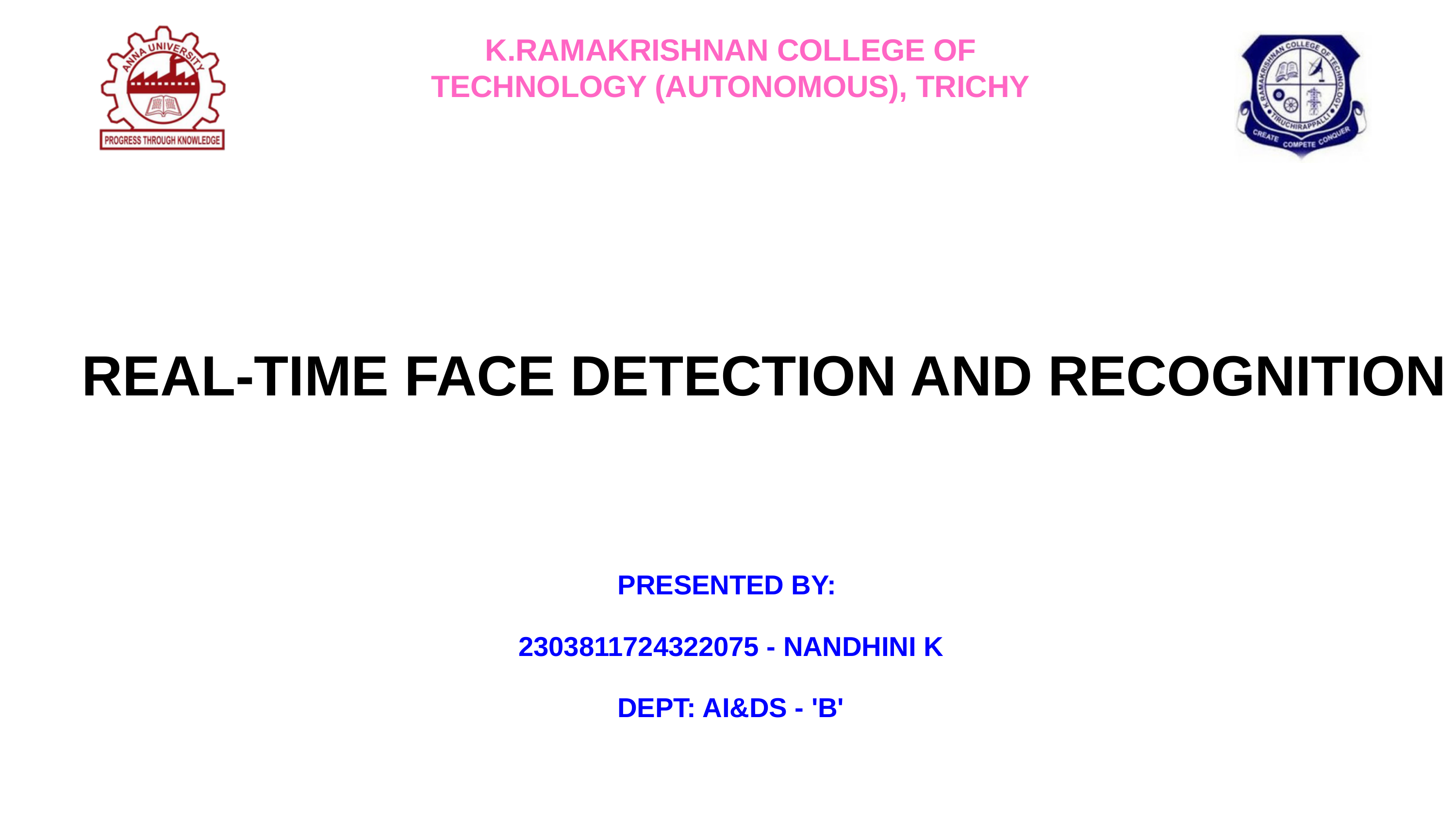

K.RAMAKRISHNAN COLLEGE OF TECHNOLOGY (AUTONOMOUS), TRICHY

REAL-TIME FACE DETECTION AND RECOGNITION

PRESENTED BY:
2303811724322075 - NANDHINI K
DEPT: AI&DS - 'B'